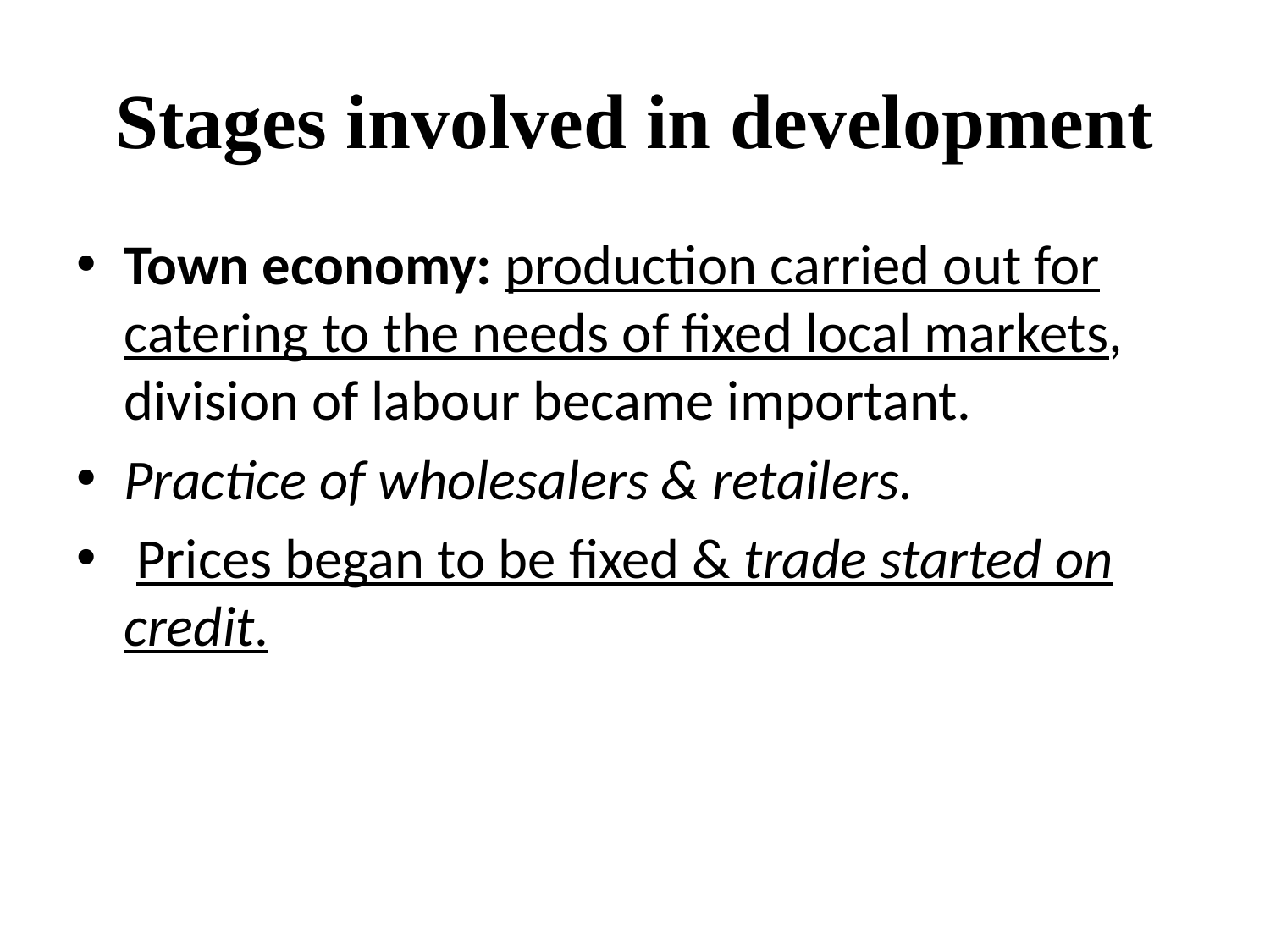

# Stages involved in development
Town economy: production carried out for catering to the needs of fixed local markets, division of labour became important.
Practice of wholesalers & retailers.
 Prices began to be fixed & trade started on credit.